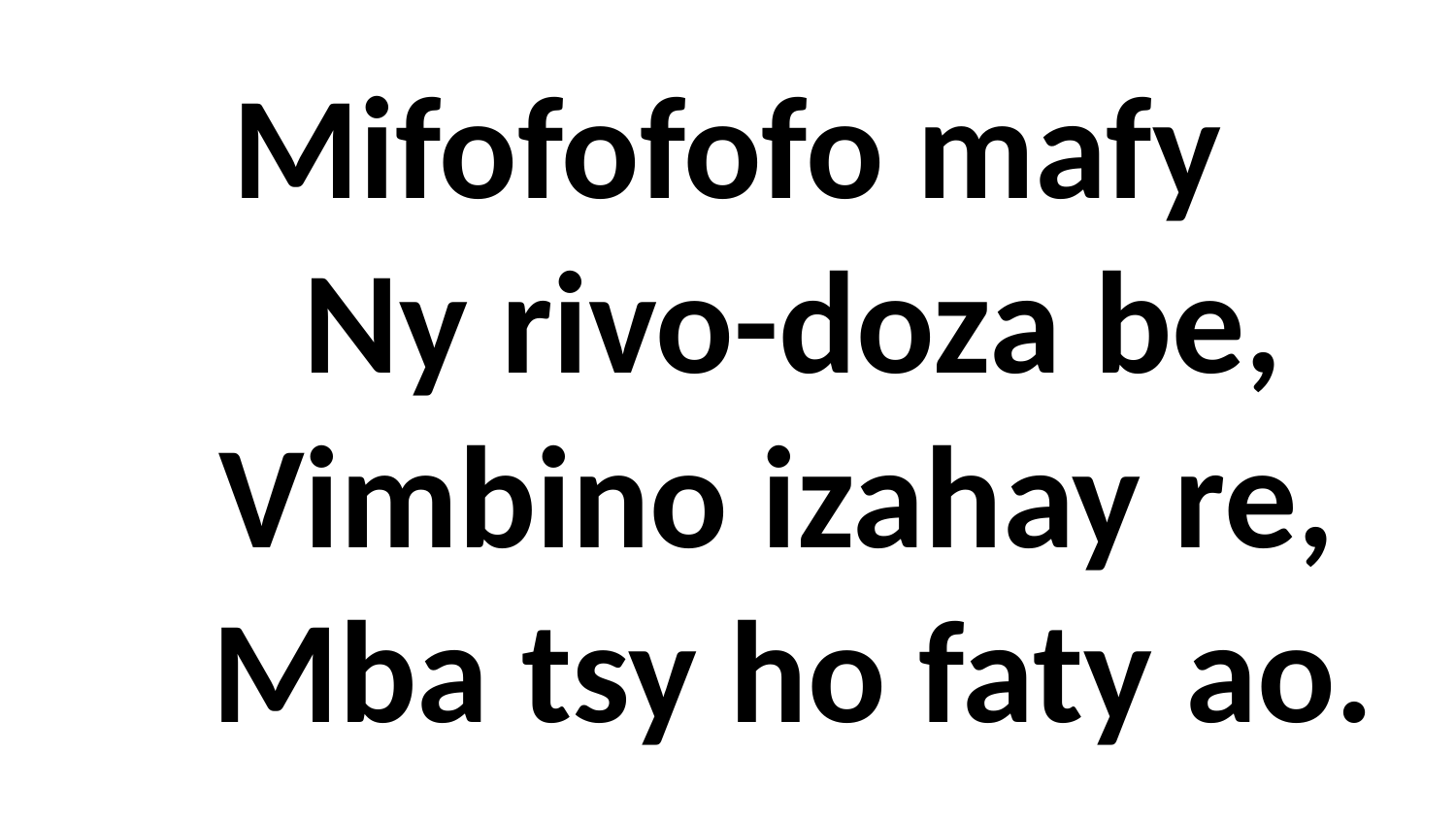

# Mifofofofo mafy Ny rivo-doza be, Vimbino izahay re, Mba tsy ho faty ao.